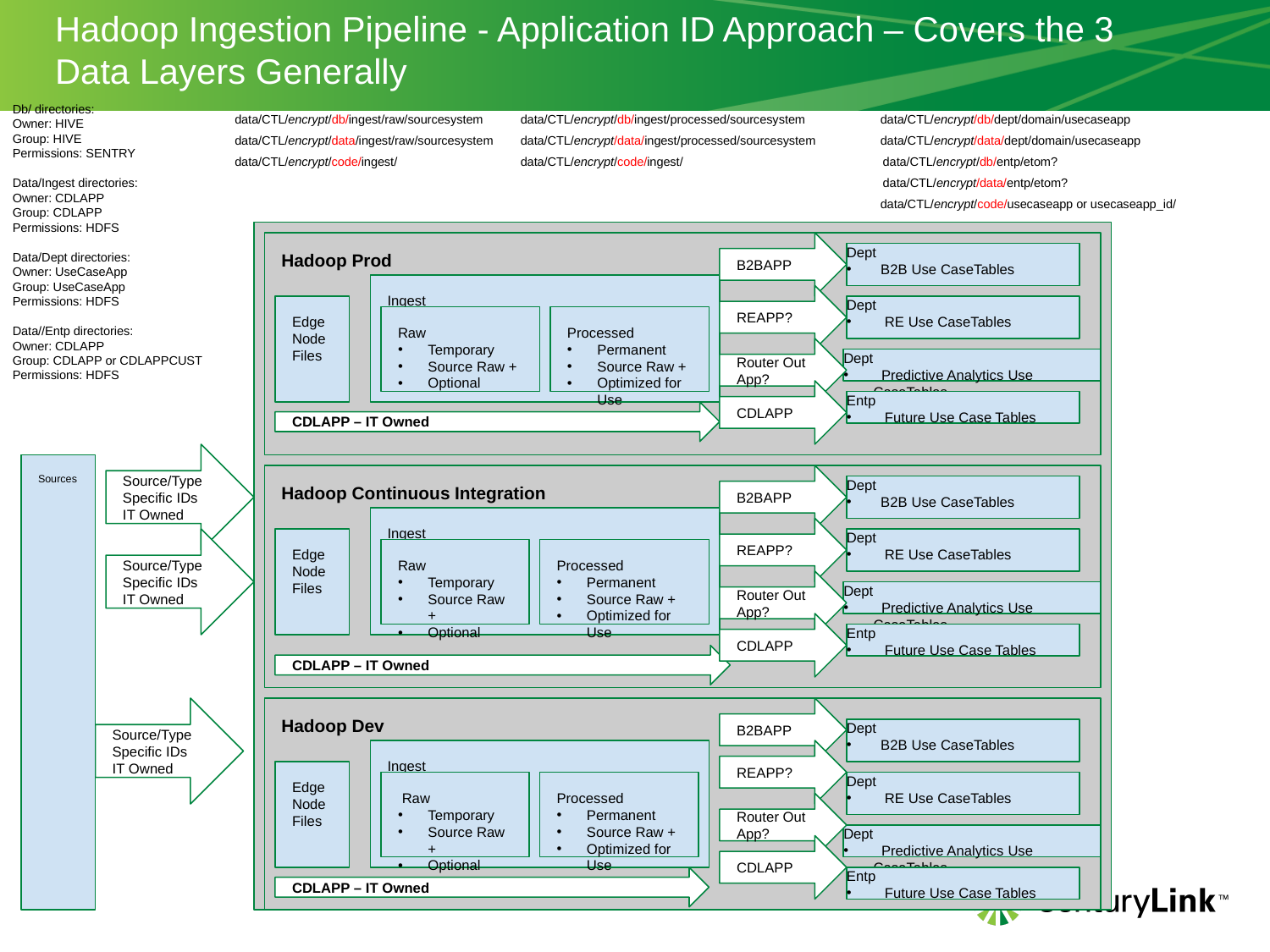

# Hadoop Ingestion Pipeline - Application ID Approach – Covers the 3 Data Layers Generally
Db/ directories:
Owner: HIVE
Group: HIVE
Permissions: SENTRY

Data/Ingest directories:
Owner: CDLAPP
Group: CDLAPP
Permissions: HDFS

Data/Dept directories:
Owner: UseCaseApp
Group: UseCaseApp
Permissions: HDFS

Data//Entp directories:
Owner: CDLAPP
Group: CDLAPP or CDLAPPCUST
Permissions: HDFS

data/CTL/encrypt/db/ingest/raw/sourcesystem

data/CTL/encrypt/db/ingest/processed/sourcesystem
data/CTL/encrypt/db/dept/domain/usecaseapp
data/CTL/encrypt/data/ingest/raw/sourcesystem
data/CTL/encrypt/data/ingest/processed/sourcesystem
data/CTL/encrypt/data/dept/domain/usecaseapp
data/CTL/encrypt/code/ingest/
data/CTL/encrypt/code/ingest/
data/CTL/encrypt/db/entp/etom?
data/CTL/encrypt/data/entp/etom?
data/CTL/encrypt/code/usecaseapp or usecaseapp_id/

Hadoop Prod
B2BAPP
Dept
 B2B Use CaseTables
Ingest

REAPP?
Edge Node
Files

Dept
  RE Use CaseTables

Raw
Temporary
Source Raw +
Optional
Processed
Permanent
Source Raw +
Optimized for Use
Router Out App?
Dept
  Predictive Analytics Use CaseTables
CDLAPP
Entp
  Future Use Case Tables
CDLAPP – IT Owned
Source/Type Specific IDs
IT Owned
Sources
Hadoop Continuous Integration
B2BAPP
Dept
 B2B Use CaseTables
Ingest

REAPP?
Source/Type Specific IDs
IT Owned
Edge Node
Files

Dept
  RE Use CaseTables

Raw
Temporary
Source Raw +
Optional
Processed
Permanent
Source Raw +
Optimized for Use
Router Out App?
Dept
  Predictive Analytics Use CaseTables
CDLAPP
Entp
  Future Use Case Tables
CDLAPP – IT Owned
Source/Type Specific IDs
IT Owned
Hadoop Dev
B2BAPP
Dept
 B2B Use CaseTables
Ingest

REAPP?
Edge Node
Files

 Raw
Temporary
Source Raw +
Optional
Processed
Permanent
Source Raw +
Optimized for Use
Dept
  RE Use CaseTables

Router Out App?
Dept
  Predictive Analytics Use CaseTables
CDLAPP
CDLAPP – IT Owned
Entp
  Future Use Case Tables